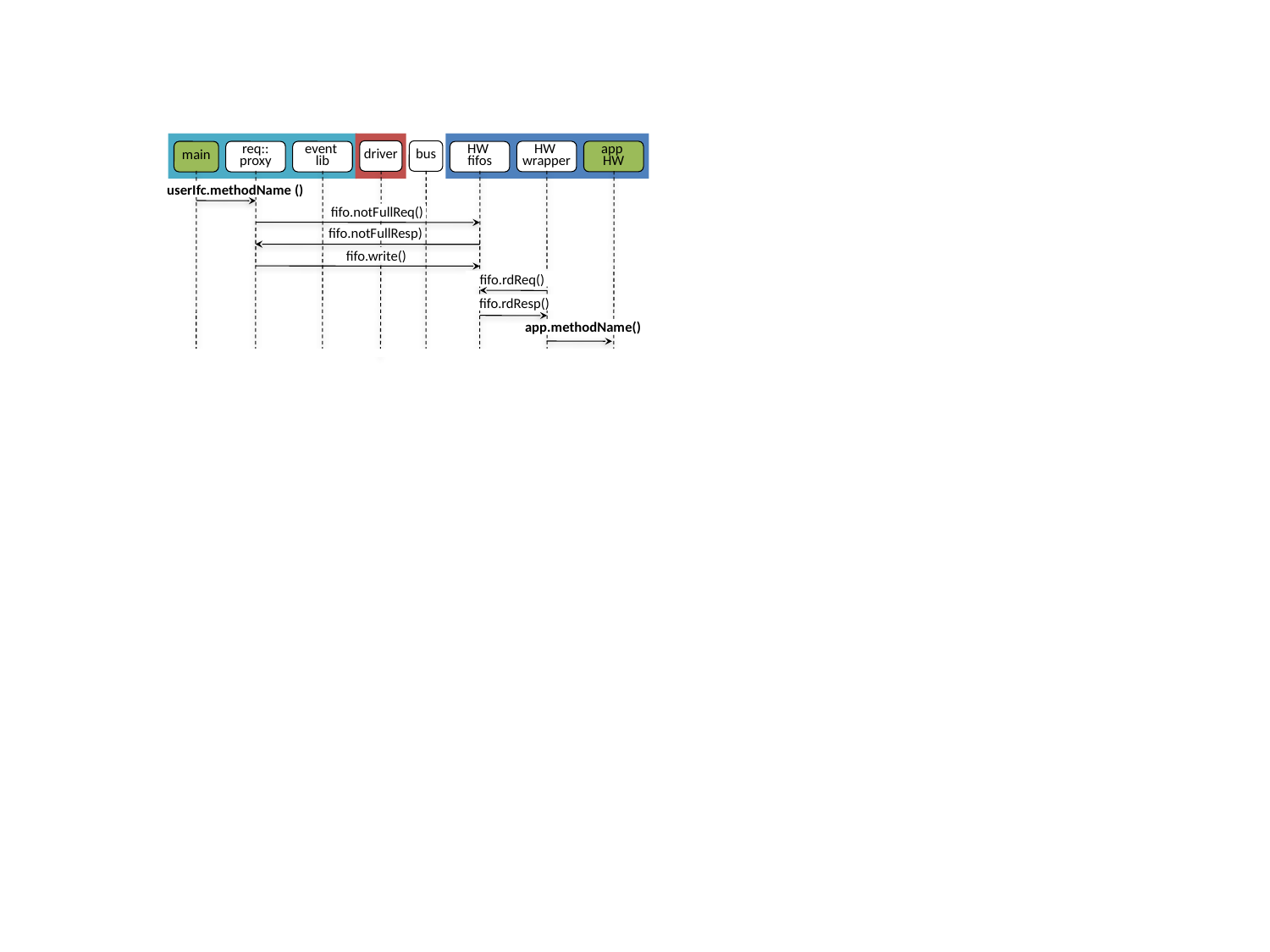

driver
bus
HW
wrapper
app
HW
main
req::
proxy
event
lib
HW
fifos
userIfc.methodName ()
fifo.notFullReq()
fifo.notFullResp)
fifo.write()
fifo.rdReq()
fifo.rdResp()
app.methodName()